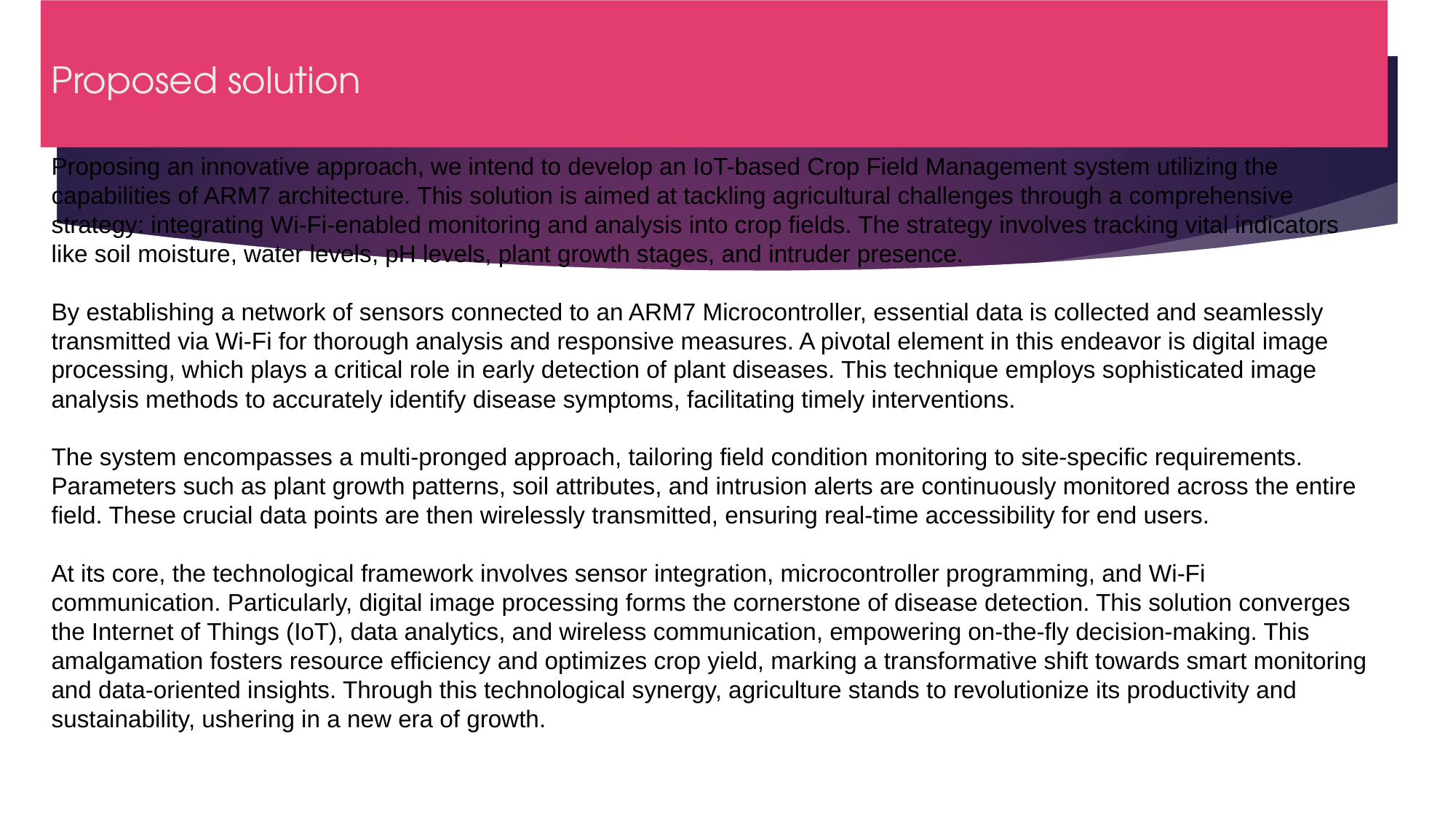

# Proposed solution
Proposing an innovative approach, we intend to develop an IoT-based Crop Field Management system utilizing the capabilities of ARM7 architecture. This solution is aimed at tackling agricultural challenges through a comprehensive strategy: integrating Wi-Fi-enabled monitoring and analysis into crop fields. The strategy involves tracking vital indicators like soil moisture, water levels, pH levels, plant growth stages, and intruder presence.

By establishing a network of sensors connected to an ARM7 Microcontroller, essential data is collected and seamlessly transmitted via Wi-Fi for thorough analysis and responsive measures. A pivotal element in this endeavor is digital image processing, which plays a critical role in early detection of plant diseases. This technique employs sophisticated image analysis methods to accurately identify disease symptoms, facilitating timely interventions.

The system encompasses a multi-pronged approach, tailoring field condition monitoring to site-specific requirements. Parameters such as plant growth patterns, soil attributes, and intrusion alerts are continuously monitored across the entire field. These crucial data points are then wirelessly transmitted, ensuring real-time accessibility for end users.

At its core, the technological framework involves sensor integration, microcontroller programming, and Wi-Fi communication. Particularly, digital image processing forms the cornerstone of disease detection. This solution converges the Internet of Things (IoT), data analytics, and wireless communication, empowering on-the-fly decision-making. This amalgamation fosters resource efficiency and optimizes crop yield, marking a transformative shift towards smart monitoring and data-oriented insights. Through this technological synergy, agriculture stands to revolutionize its productivity and sustainability, ushering in a new era of growth.